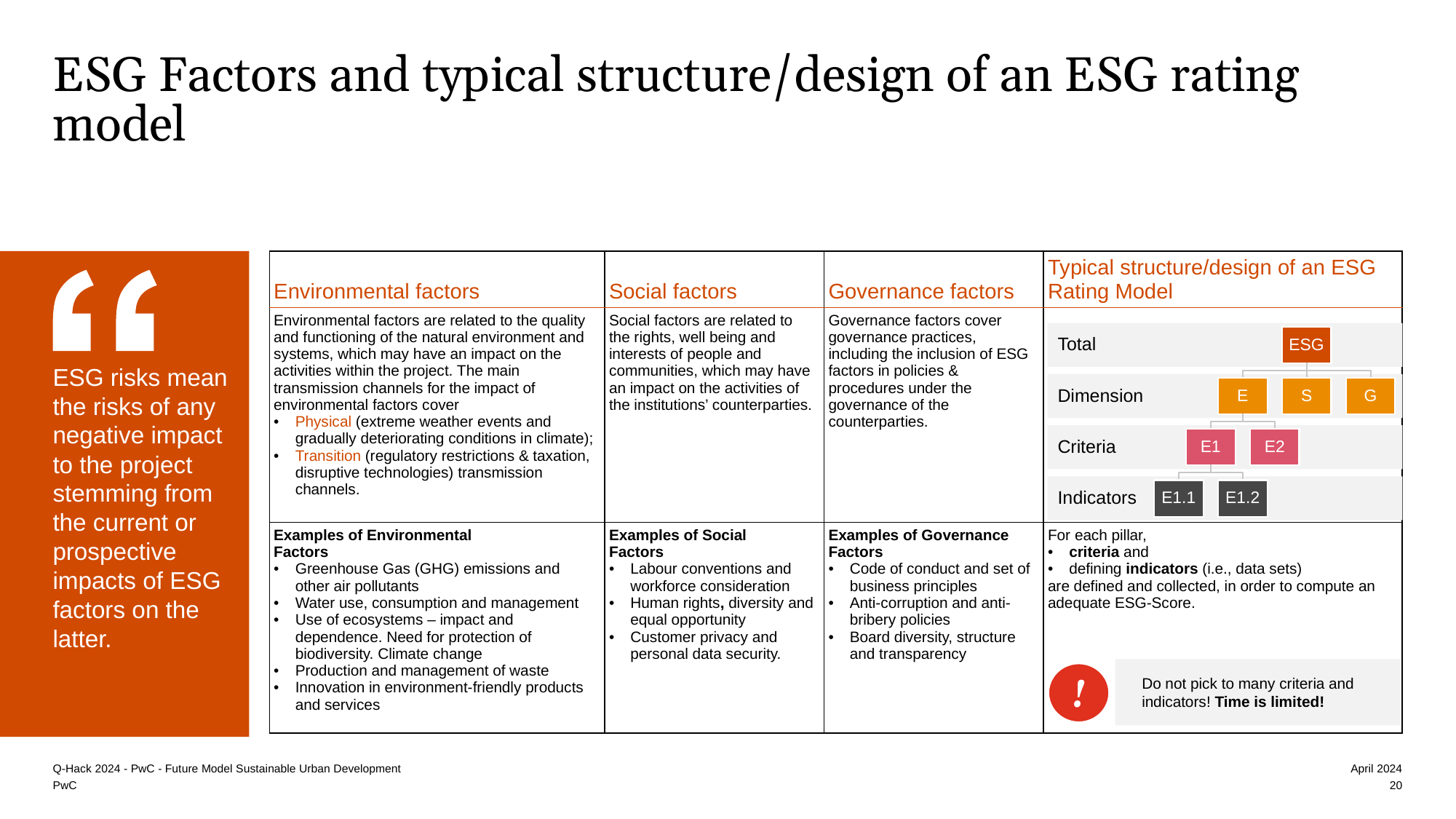

# ESG Factors and typical structure/design of an ESG rating model

| Environmental factors | Social factors | Governance factors | Typical structure/design of an ESG Rating Model |
| --- | --- | --- | --- |
| Environmental factors are related to the quality and functioning of the natural environment and systems, which may have an impact on the activities within the project. The main transmission channels for the impact of environmental factors cover Physical (extreme weather events and gradually deteriorating conditions in climate); Transition (regulatory restrictions & taxation, disruptive technologies) transmission channels. | Social factors are related to the rights, well being and interests of people and communities, which may have an impact on the activities of the institutions’ counterparties. | Governance factors cover governance practices, including the inclusion of ESG factors in policies & procedures under the governance of the counterparties. |  |
| Examples of Environmental Factors Greenhouse Gas (GHG) emissions and other air pollutants Water use, consumption and management Use of ecosystems – impact and dependence. Need for protection of biodiversity. Climate change Production and management of waste Innovation in environment-friendly products and services | Examples of Social Factors Labour conventions and workforce consideration Human rights, diversity and equal opportunity Customer privacy and personal data security. | Examples of Governance Factors Code of conduct and set of business principles Anti-corruption and anti-bribery policies Board diversity, structure and transparency | For each pillar, criteria and defining indicators (i.e., data sets) are defined and collected, in order to compute an adequate ESG-Score. |

Total
ESG

Dimension
E
S
G

Criteria
E1
E2

Indicators
E1.1
E1.2
ESG risks mean the risks of any negative impact to the project stemming from the current or prospective impacts of ESG factors on the latter.

!
Do not pick to many criteria and indicators! Time is limited!
Q-Hack 2024 - PwC - Future Model Sustainable Urban Development
April 2024
20